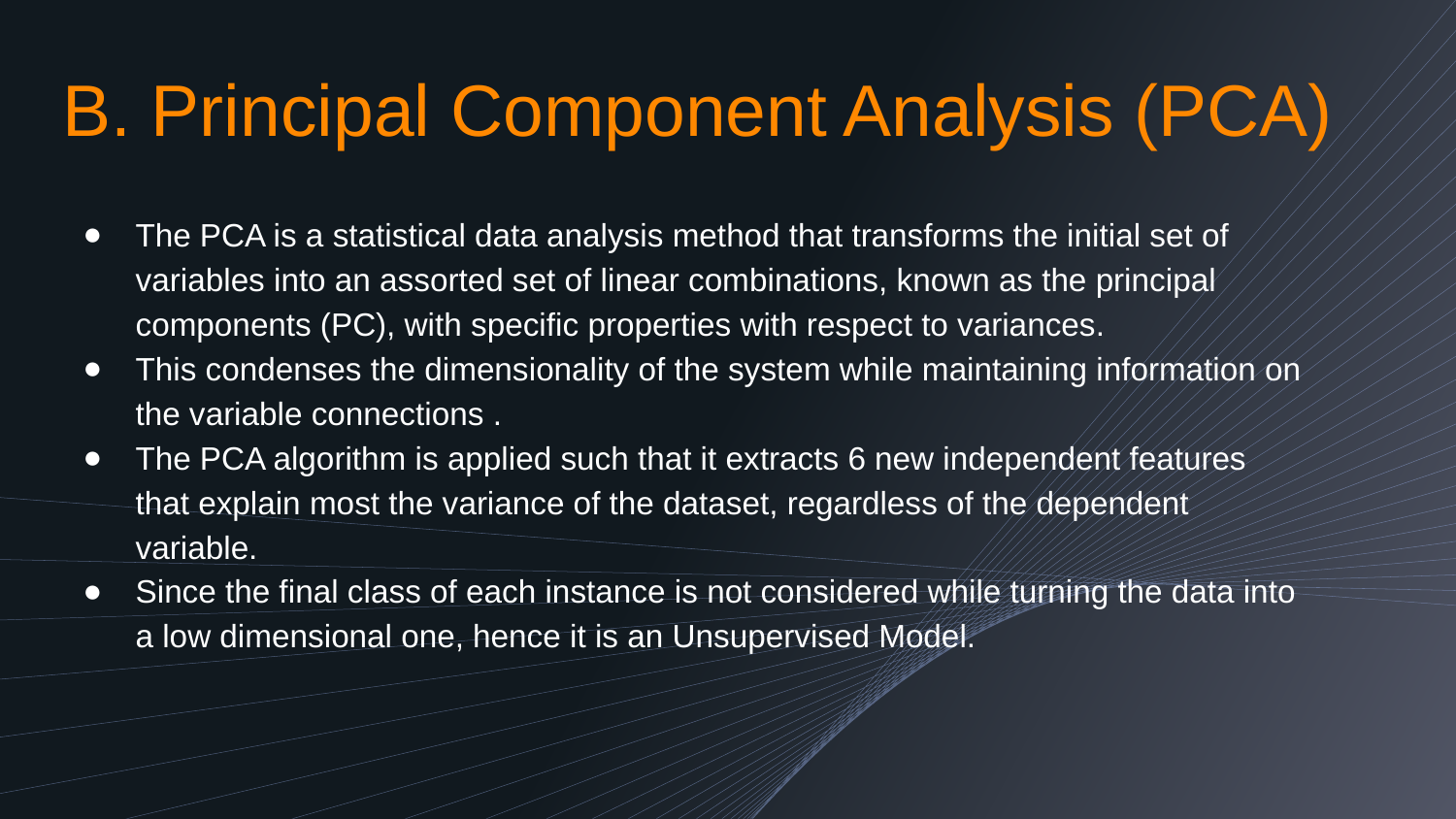

# B. Principal Component Analysis (PCA)
The PCA is a statistical data analysis method that transforms the initial set of variables into an assorted set of linear combinations, known as the principal components (PC), with specific properties with respect to variances.
This condenses the dimensionality of the system while maintaining information on the variable connections .
The PCA algorithm is applied such that it extracts 6 new independent features that explain most the variance of the dataset, regardless of the dependent variable.
Since the final class of each instance is not considered while turning the data into a low dimensional one, hence it is an Unsupervised Model.